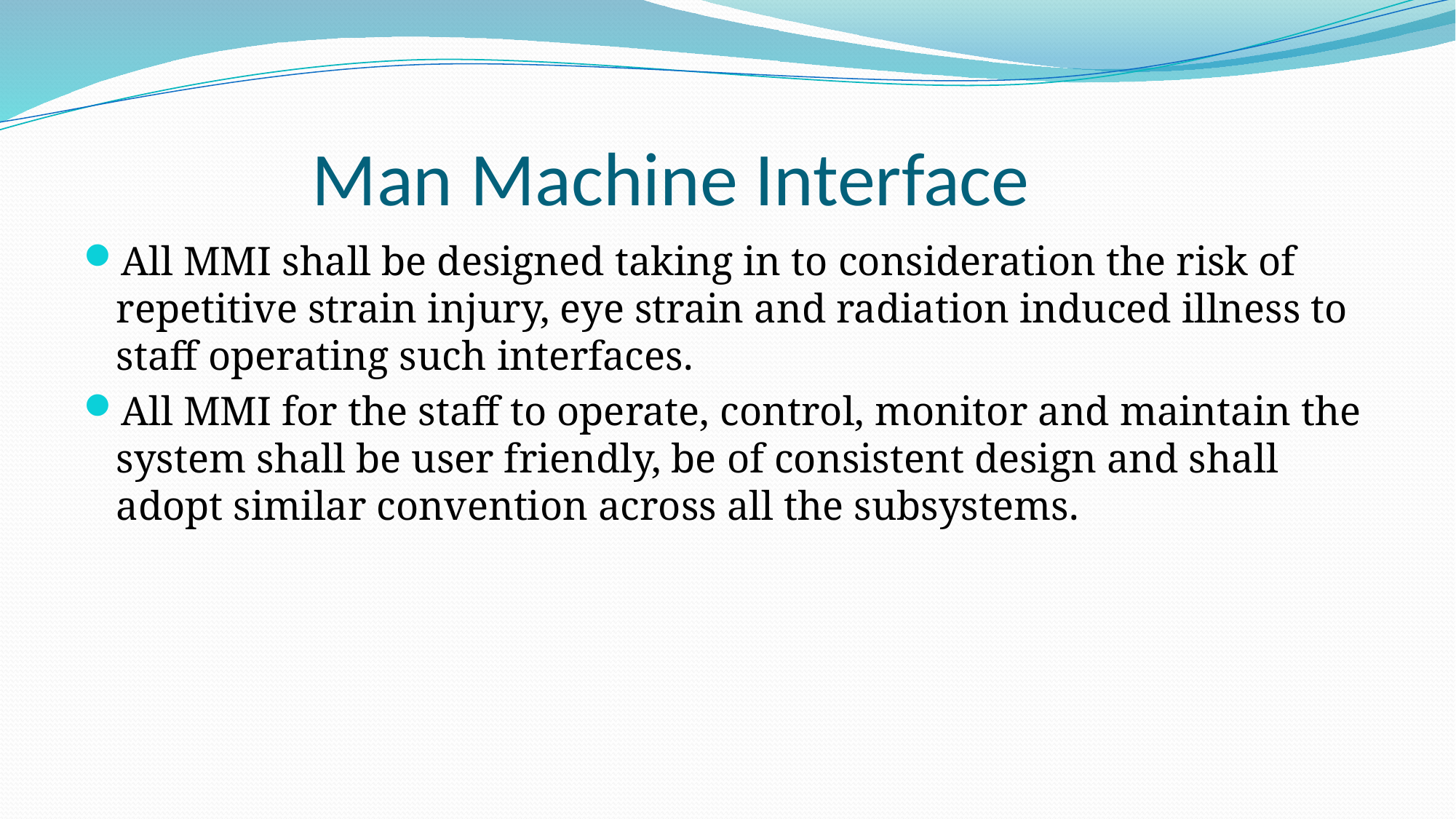

# Man Machine Interface
All MMI shall be designed taking in to consideration the risk of repetitive strain injury, eye strain and radiation induced illness to staff operating such interfaces.
All MMI for the staff to operate, control, monitor and maintain the system shall be user friendly, be of consistent design and shall adopt similar convention across all the subsystems.